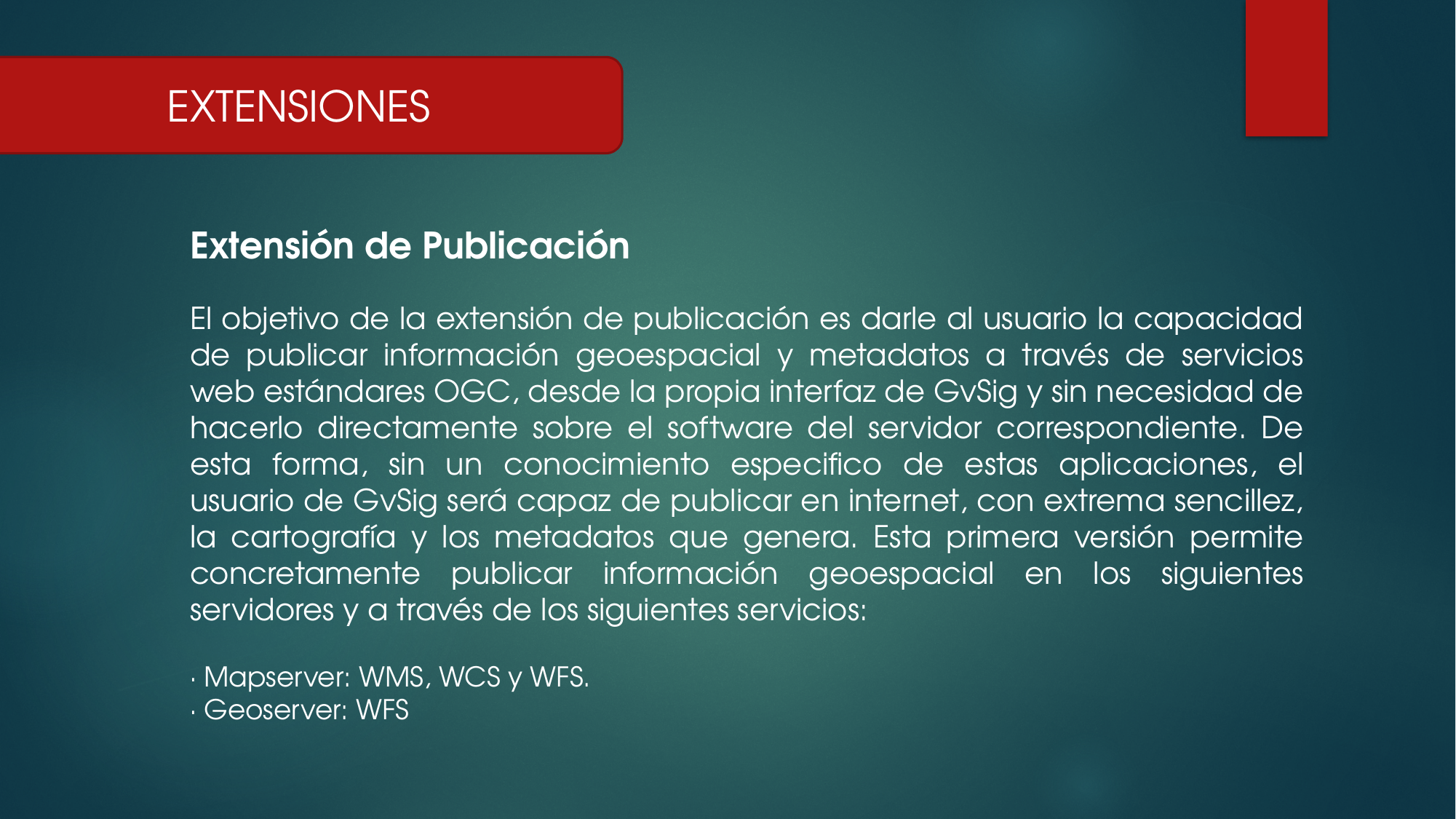

EXTENSIONES
Extensión de Publicación

El objetivo de la extensión de publicación es darle al usuario la capacidad de publicar información geoespacial y metadatos a través de servicios web estándares OGC, desde la propia interfaz de GvSig y sin necesidad de hacerlo directamente sobre el software del servidor correspondiente. De esta forma, sin un conocimiento especifico de estas aplicaciones, el usuario de GvSig será capaz de publicar en internet, con extrema sencillez, la cartografía y los metadatos que genera. Esta primera versión permite concretamente publicar información geoespacial en los siguientes servidores y a través de los siguientes servicios:

· Mapserver: WMS, WCS y WFS.
· Geoserver: WFS